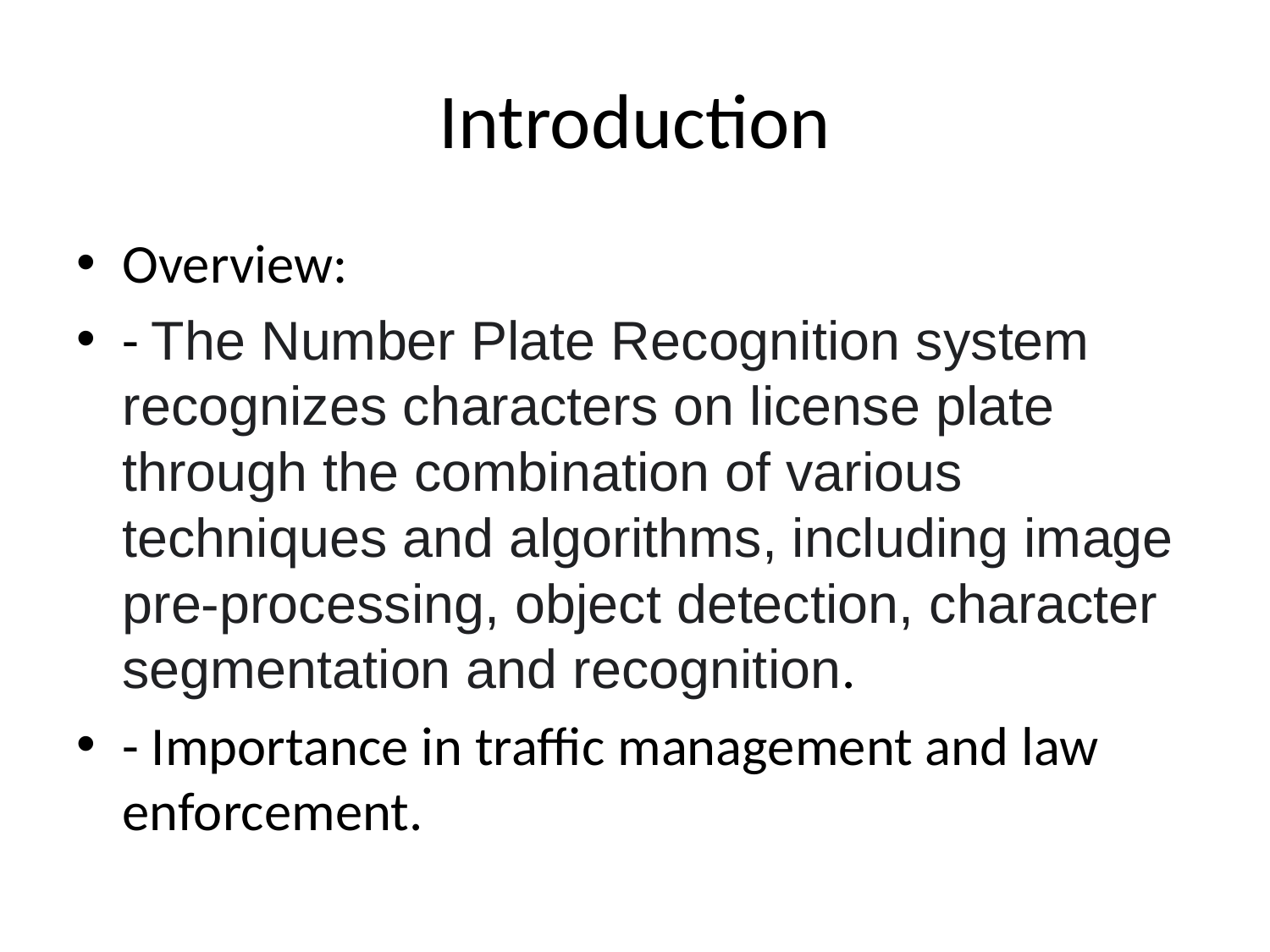

# Introduction
Overview:
- The Number Plate Recognition system recognizes characters on license plate through the combination of various techniques and algorithms, including image pre-processing, object detection, character segmentation and recognition.
- Importance in traffic management and law enforcement.